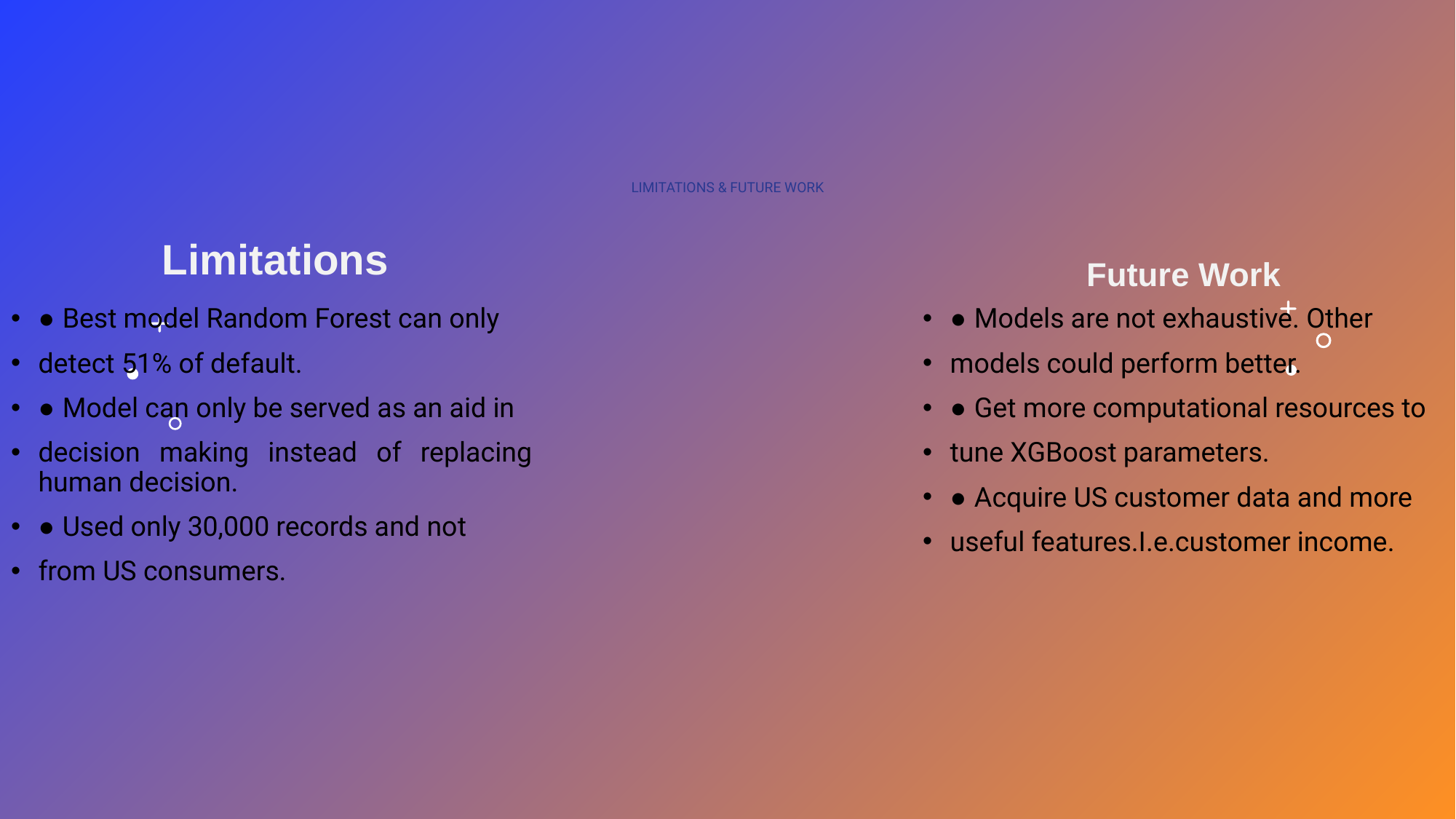

# Limitations & Future Work

Future Work
Limitations
● Best model Random Forest can only
detect 51% of default.
● Model can only be served as an aid in
decision making instead of replacing human decision.
● Used only 30,000 records and not
from US consumers.
● Models are not exhaustive. Other
models could perform better.
● Get more computational resources to
tune XGBoost parameters.
● Acquire US customer data and more
useful features.I.e.customer income.